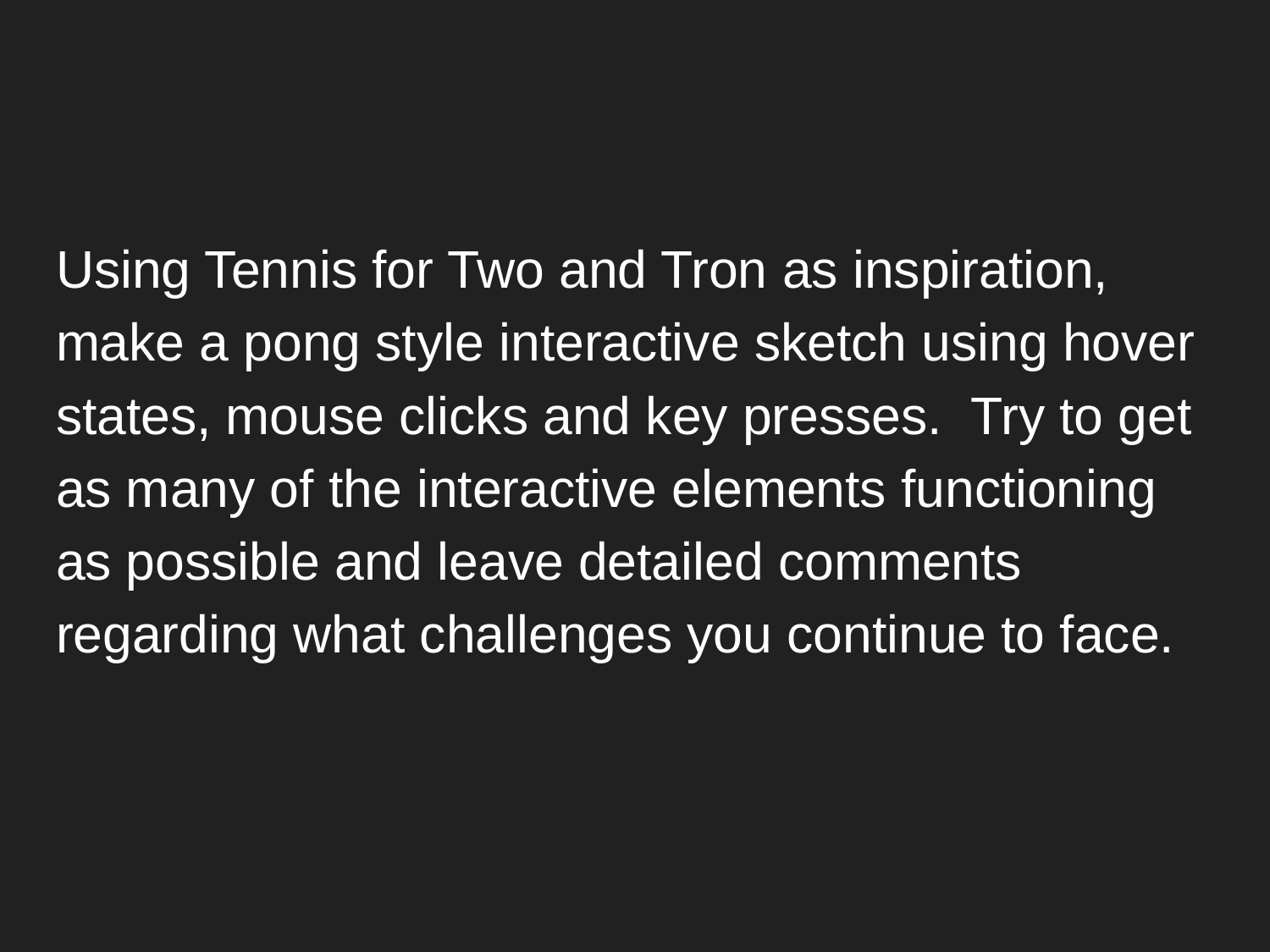

#
Using Tennis for Two and Tron as inspiration, make a pong style interactive sketch using hover states, mouse clicks and key presses.  Try to get as many of the interactive elements functioning as possible and leave detailed comments regarding what challenges you continue to face.